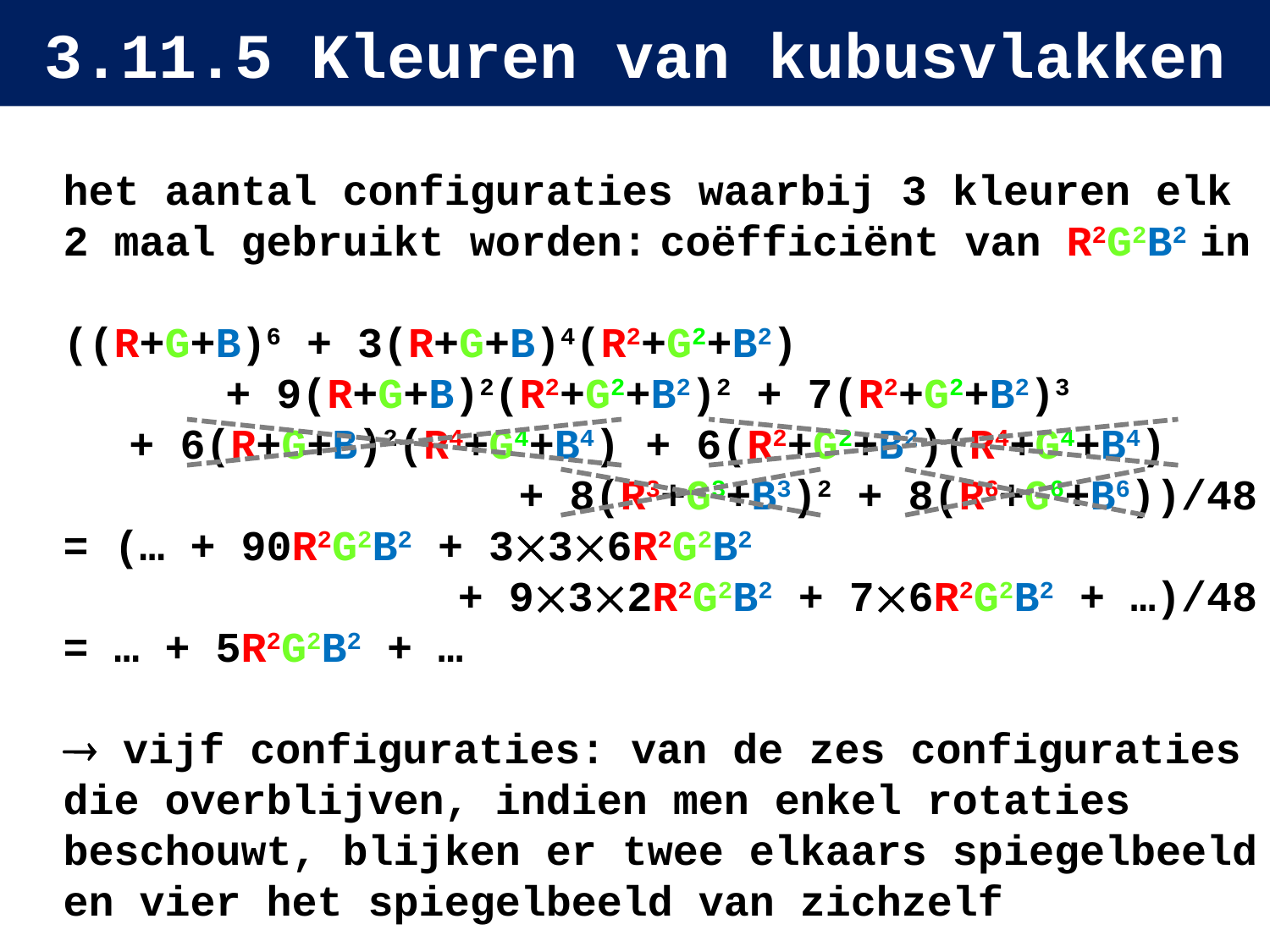

# 3.11.5 Kleuren van kubusvlakken

het aantal configuraties waarbij 3 kleuren elk 2 maal gebruikt worden: coëfficiënt van R2G2B2 in

((R+G+B)6 + 3(R+G+B)4(R2+G2+B2)
+ 9(R+G+B)2(R2+G2+B2)2 + 7(R2+G2+B2)3
+ 6(R+G+B)2(R4+G4+B4) + 6(R2+G2+B2)(R4+G4+B4)
+ 8(R3+G3+B3)2 + 8(R6+G6+B6))/48
= (… + 90R2G2B2 + 3×3×6R2G2B2
+ 9×3×2R2G2B2 + 7×6R2G2B2 + …)/48
= … + 5R2G2B2 + …

→ vijf configuraties: van de zes configuraties die overblijven, indien men enkel rotaties beschouwt, blijken er twee elkaars spiegelbeeld en vier het spiegelbeeld van zichzelf